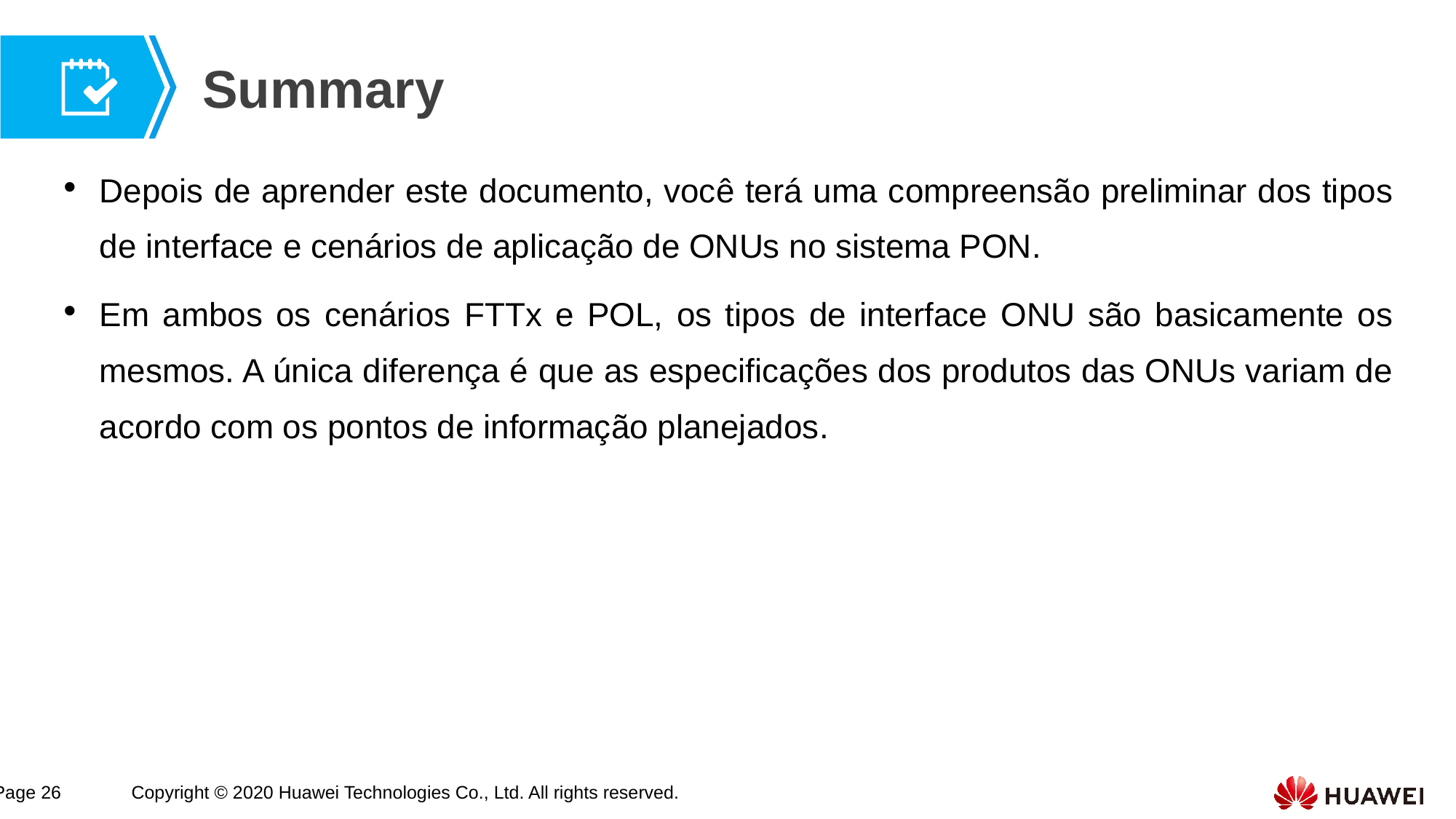

Depois de aprender este documento, você terá uma compreensão preliminar dos tipos de interface e cenários de aplicação de ONUs no sistema PON.
Em ambos os cenários FTTx e POL, os tipos de interface ONU são basicamente os mesmos. A única diferença é que as especificações dos produtos das ONUs variam de acordo com os pontos de informação planejados.